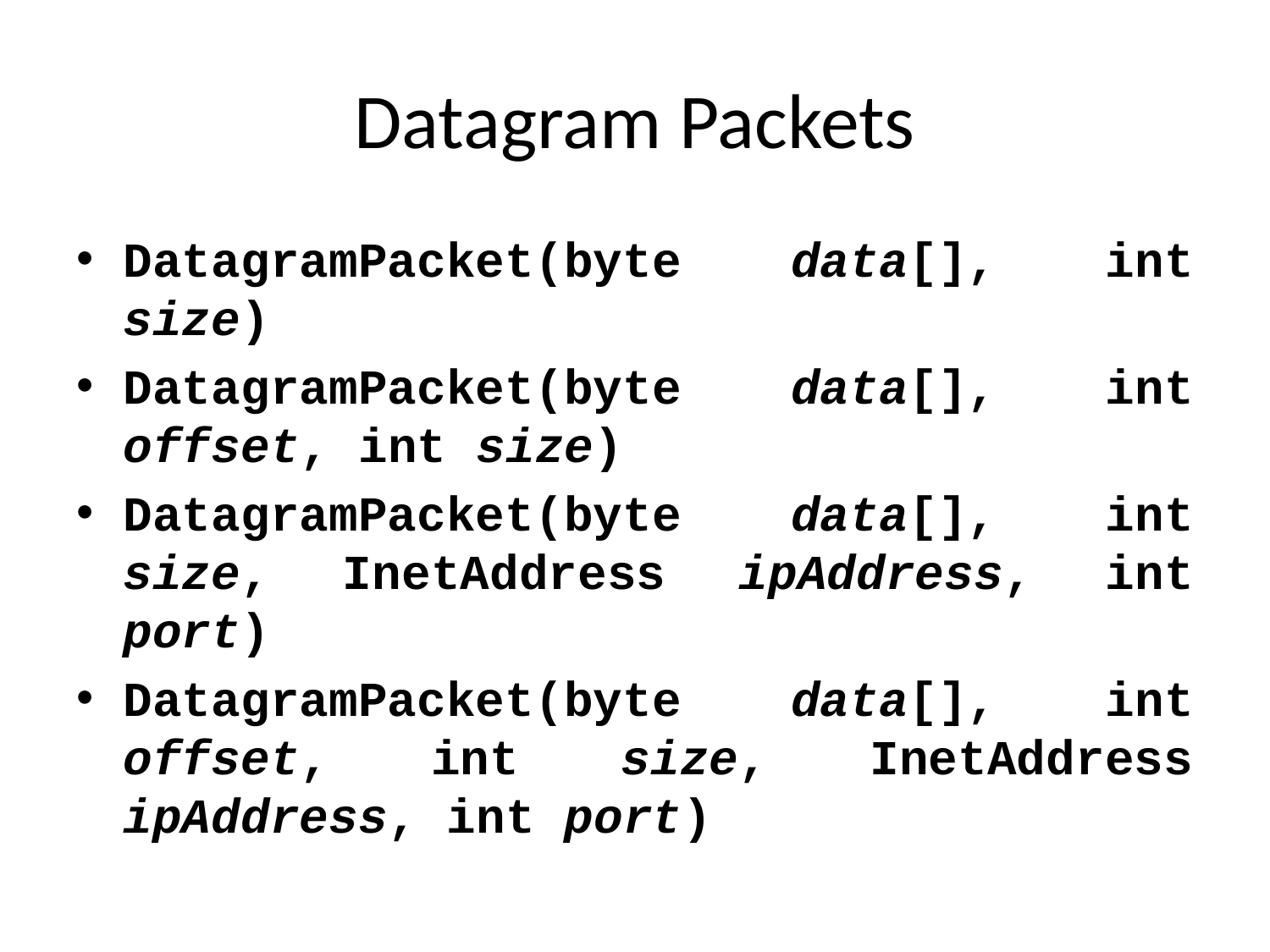

# Datagram Packets
DatagramPacket(byte data[], int size)
DatagramPacket(byte data[], int offset, int size)
DatagramPacket(byte data[], int size, InetAddress ipAddress, int port)
DatagramPacket(byte data[], int offset, int size, InetAddress ipAddress, int port)